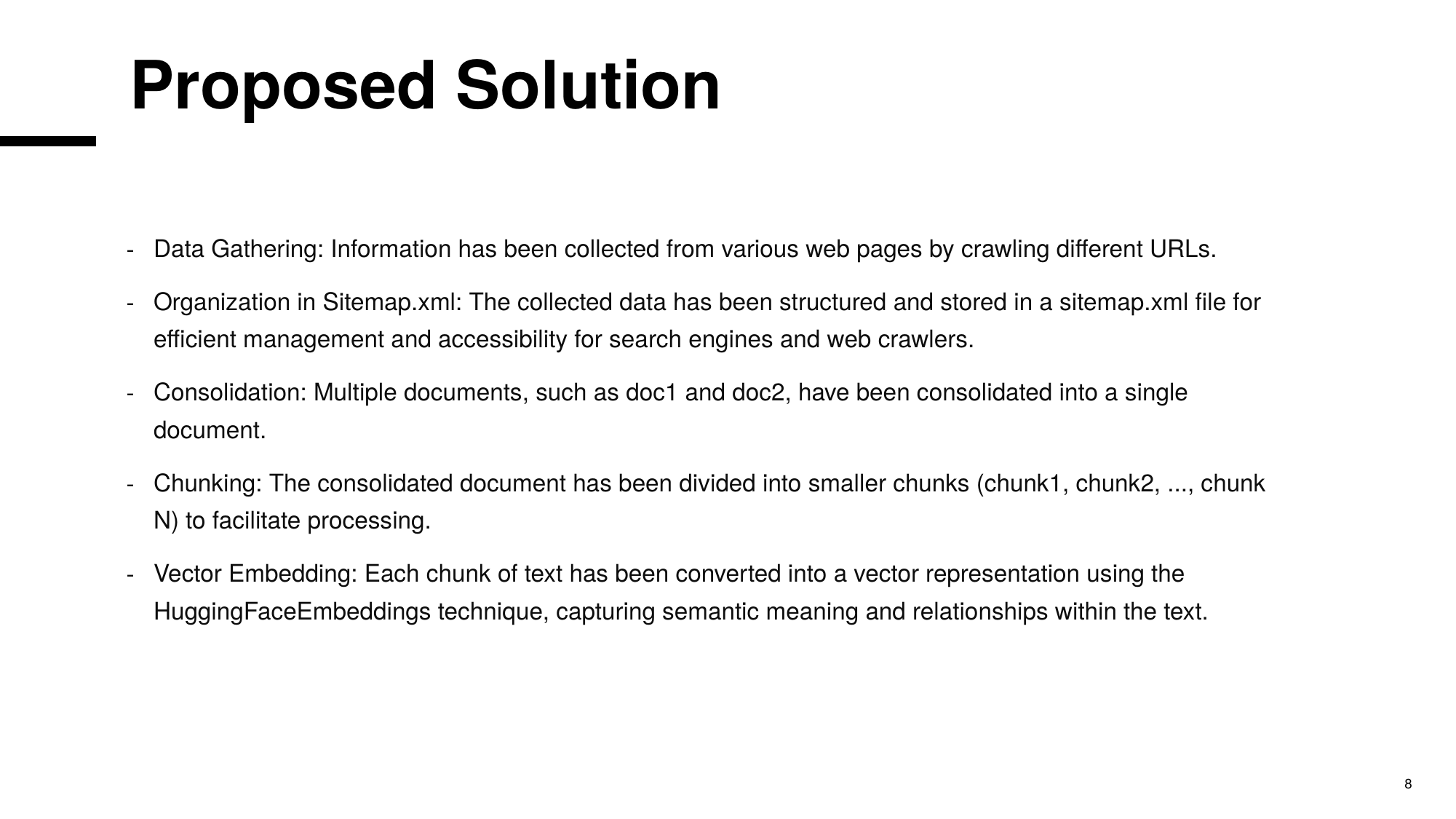

# Proposed Solution
Data Gathering: Information has been collected from various web pages by crawling different URLs.
Organization in Sitemap.xml: The collected data has been structured and stored in a sitemap.xml file for efficient management and accessibility for search engines and web crawlers.
Consolidation: Multiple documents, such as doc1 and doc2, have been consolidated into a single document.
Chunking: The consolidated document has been divided into smaller chunks (chunk1, chunk2, ..., chunk N) to facilitate processing.
Vector Embedding: Each chunk of text has been converted into a vector representation using the HuggingFaceEmbeddings technique, capturing semantic meaning and relationships within the text.
8